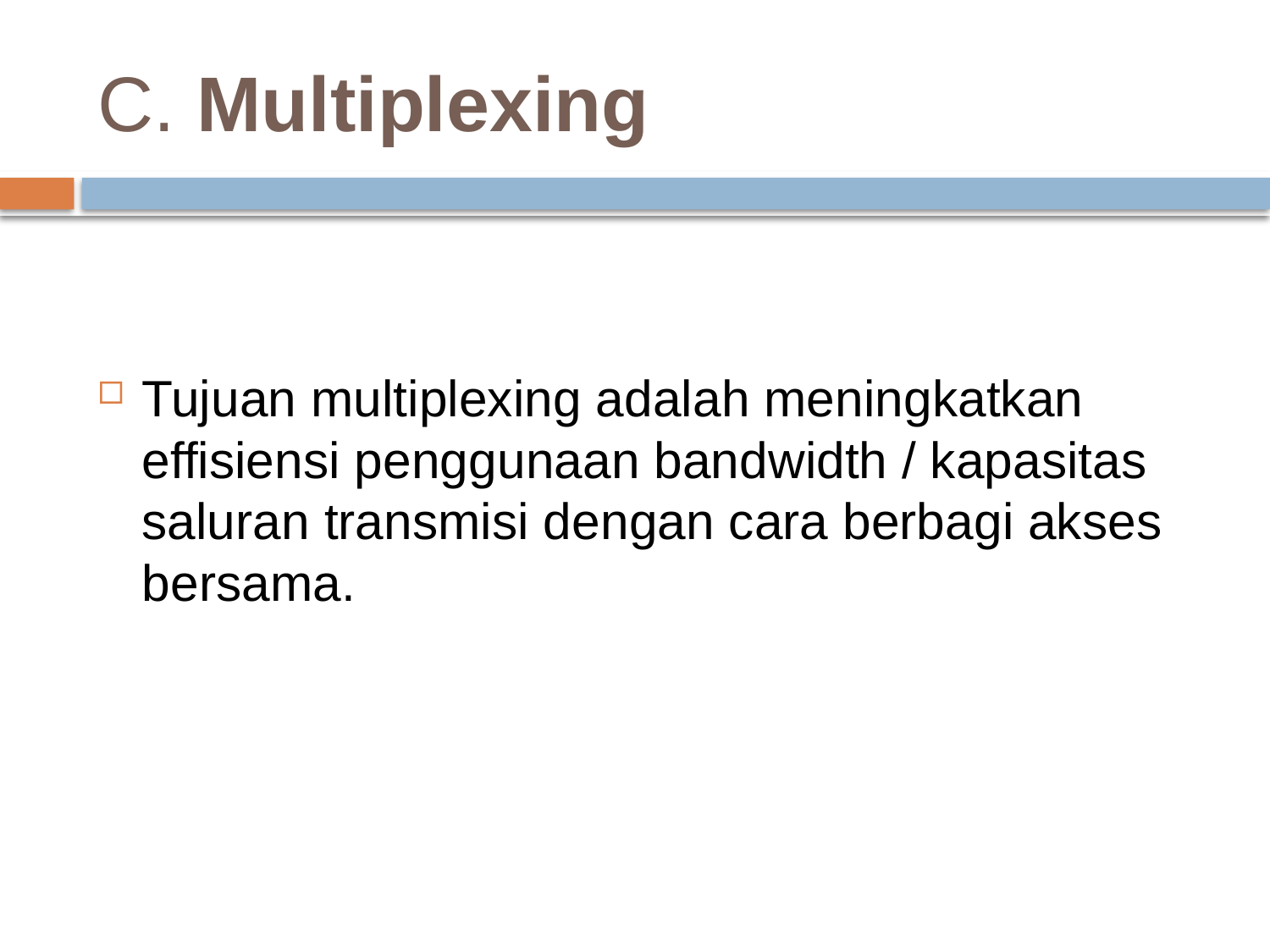

# C. Multiplexing
Tujuan multiplexing adalah meningkatkan effisiensi penggunaan bandwidth / kapasitas saluran transmisi dengan cara berbagi akses bersama.